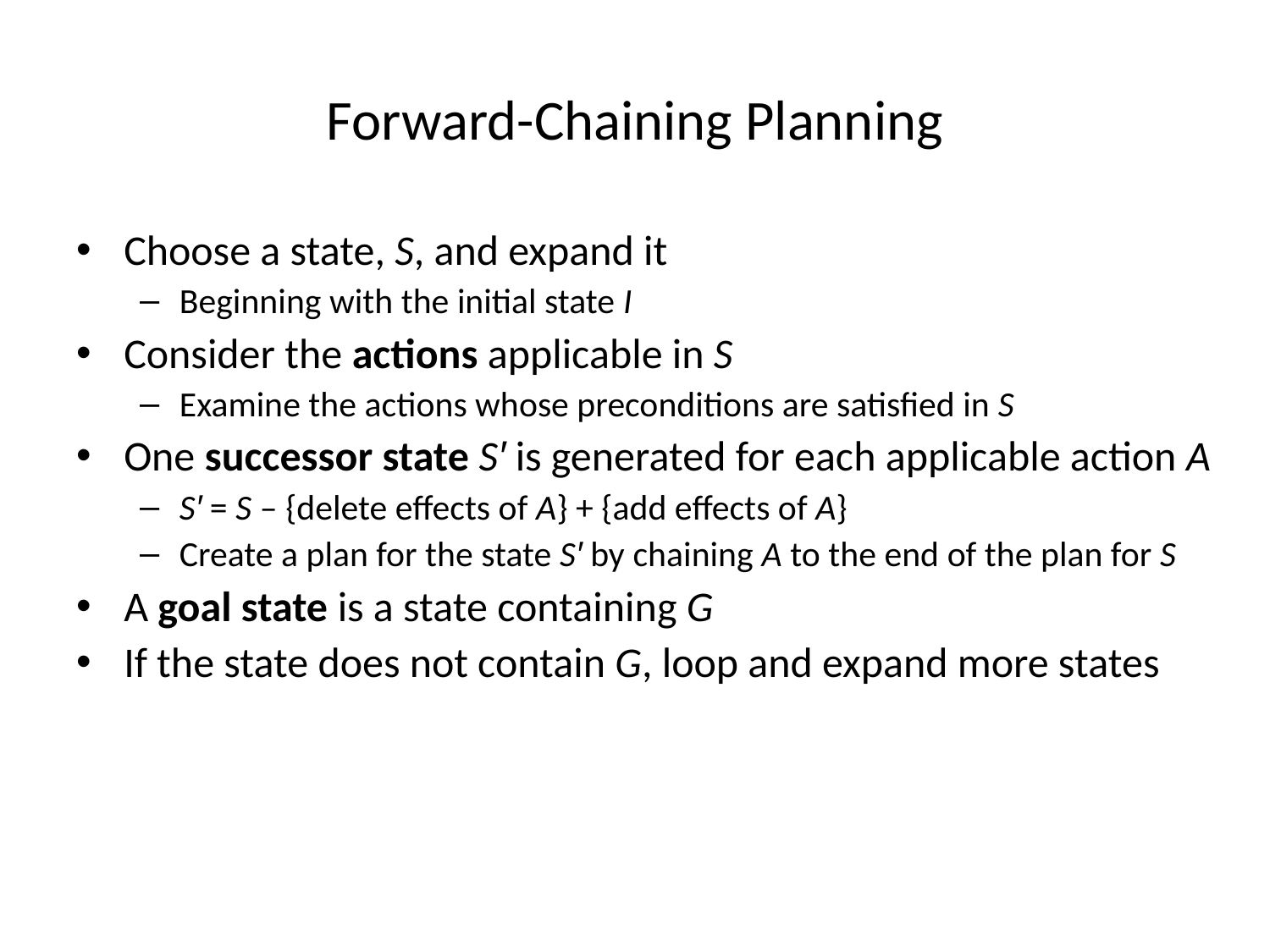

# Forward-Chaining Planning
Choose a state, S, and expand it
Beginning with the initial state I
Consider the actions applicable in S
Examine the actions whose preconditions are satisfied in S
One successor state S′ is generated for each applicable action A
S′ = S – {delete effects of A} + {add effects of A}
Create a plan for the state S′ by chaining A to the end of the plan for S
A goal state is a state containing G
If the state does not contain G, loop and expand more states